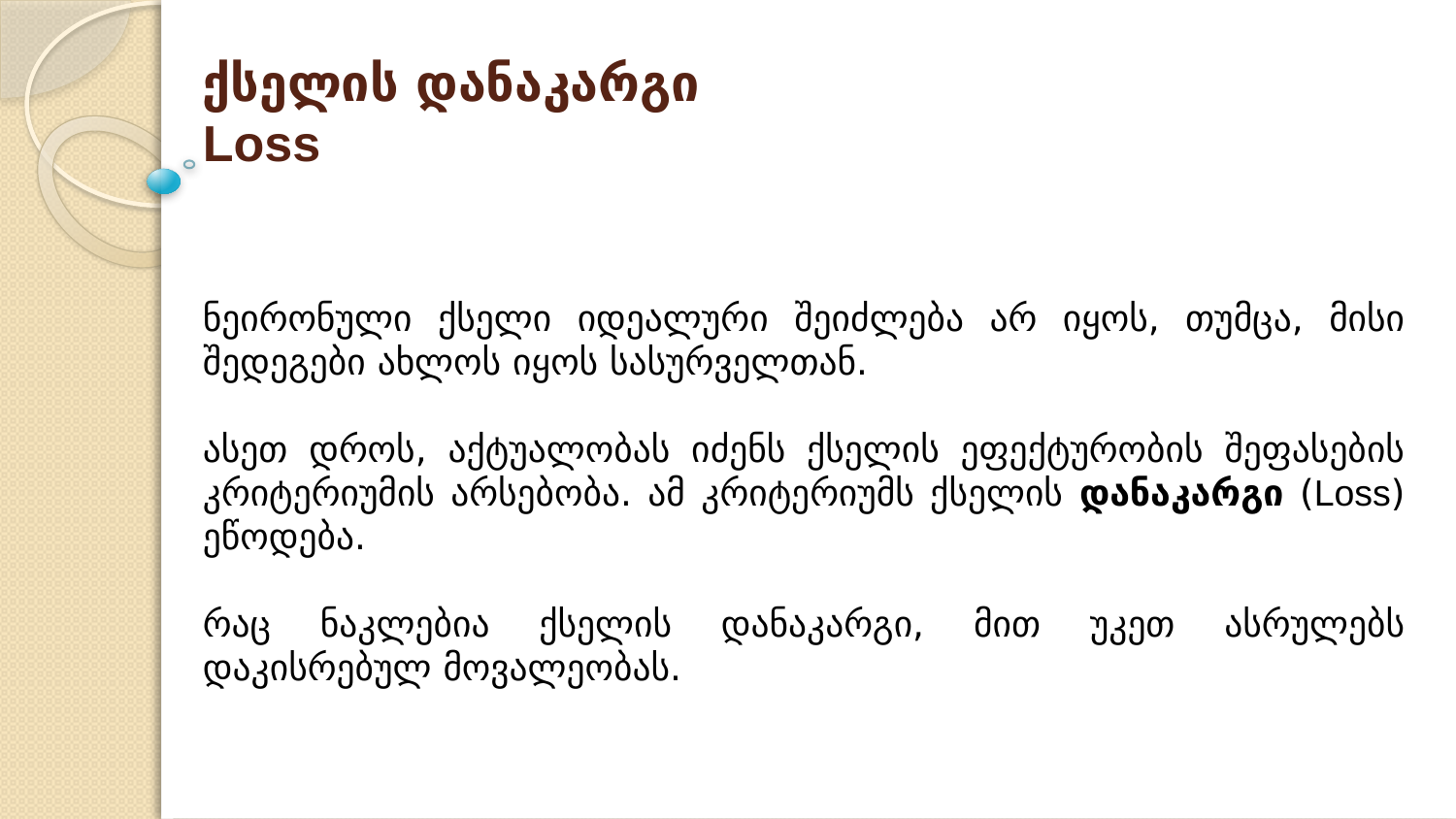

# ქსელის დანაკარგი Loss
ნეირონული ქსელი იდეალური შეიძლება არ იყოს, თუმცა, მისი შედეგები ახლოს იყოს სასურველთან.

ასეთ დროს, აქტუალობას იძენს ქსელის ეფექტურობის შეფასების კრიტერიუმის არსებობა. ამ კრიტერიუმს ქსელის დანაკარგი (Loss) ეწოდება.

რაც ნაკლებია ქსელის დანაკარგი, მით უკეთ ასრულებს დაკისრებულ მოვალეობას.